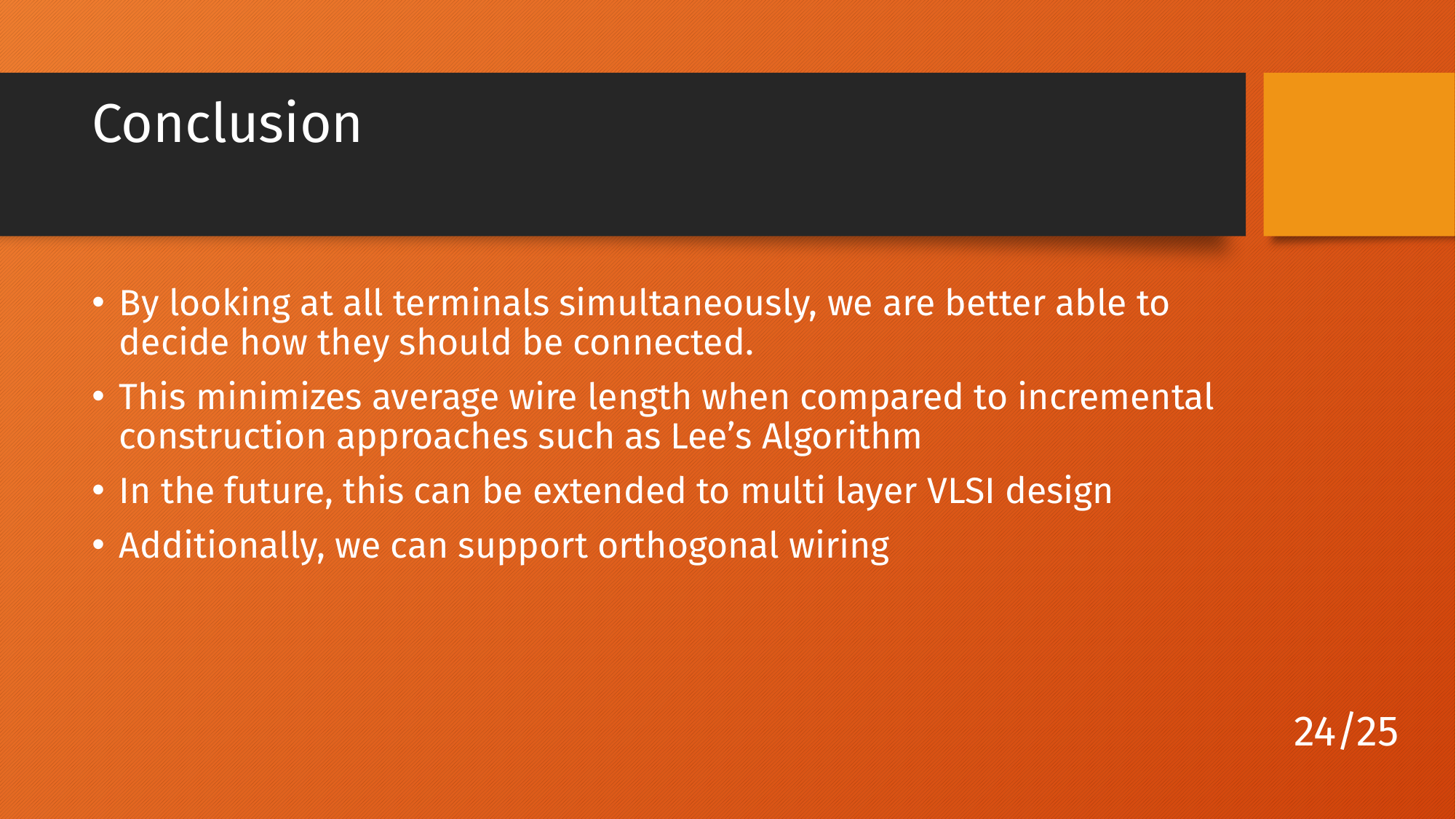

# Conclusion
By looking at all terminals simultaneously, we are better able to decide how they should be connected.
This minimizes average wire length when compared to incremental construction approaches such as Lee’s Algorithm
In the future, this can be extended to multi layer VLSI design
Additionally, we can support orthogonal wiring
24/25